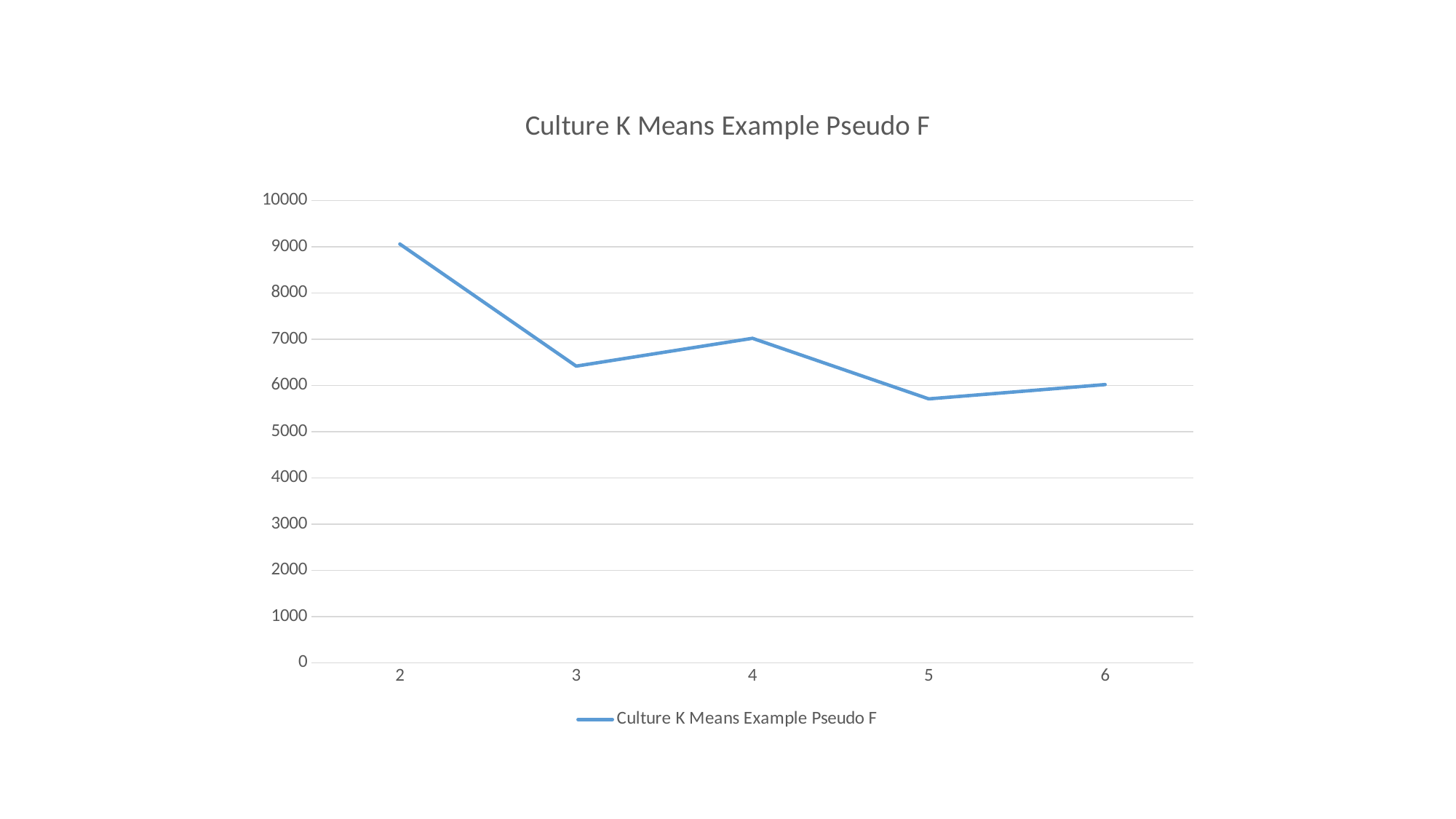

### Chart: Culture K Means Example Pseudo F

| Category | Culture K Means Example Pseudo F |
|---|---|
| 2 | 9061.0 |
| 3 | 6418.0 |
| 4 | 7020.0 |
| 5 | 5709.0 |
| 6 | 6019.0 |
#